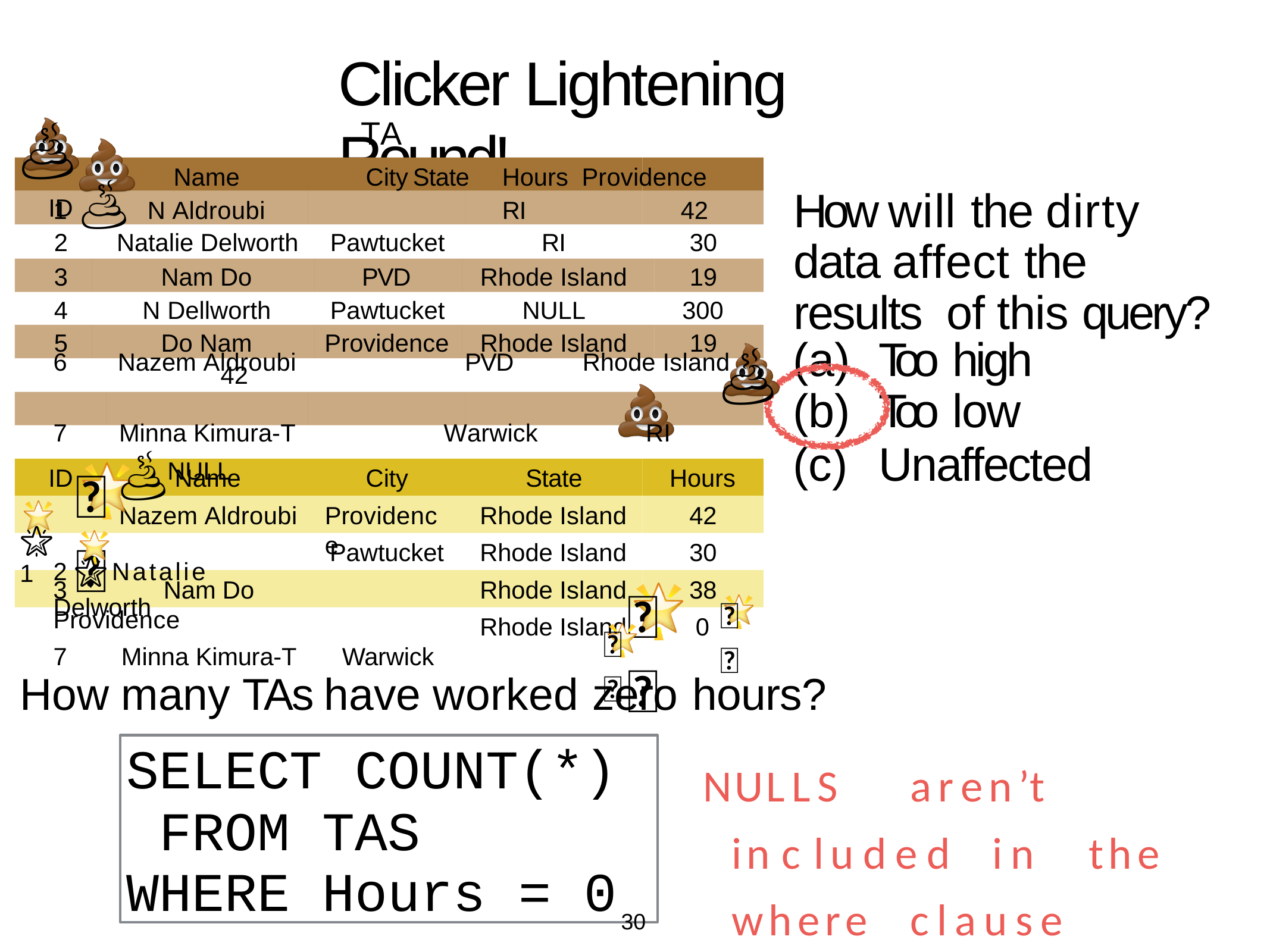

# Clicker Lightening Round!
💩

TAS
ID 💩

City	State	Hours  Providence		RI		42

Name
How will the dirty  data affect the results  of this query?

1
N Aldroubi
| 2 | Natalie Delworth | Pawtucket | RI | 30 |
| --- | --- | --- | --- | --- |
| 3 | Nam Do | PVD | Rhode Island | 19 |
| 4 | N Dellworth | Pawtucket | NULL | 300 |
| 5 | Do Nam | Providence | Rhode Island | 19 |
| Nazem Aldroubi PVD Rhode Island 42 Minna Kimura-T Warwick RI 💩NULL |  |  |  |  |
💩
Too high
Too low
Unaffected

🌟

ID

Name
City
State
Hours
🌟1

Nazem Aldroubi
Providence
Rhode Island
42

2 🌟Natalie Delworth

Pawtucket
Rhode Island
30
3	Nam Do	Providence
7	Minna Kimura-T	Warwick

Rhode Island
38
🌟

🌟

Rhode Island
0
🌟

How many TAs have worked zero hours?
SELECT COUNT(*)  FROM TAS
WHERE Hours = 0
NULLS	aren’t	included  in	the	where	clause
30